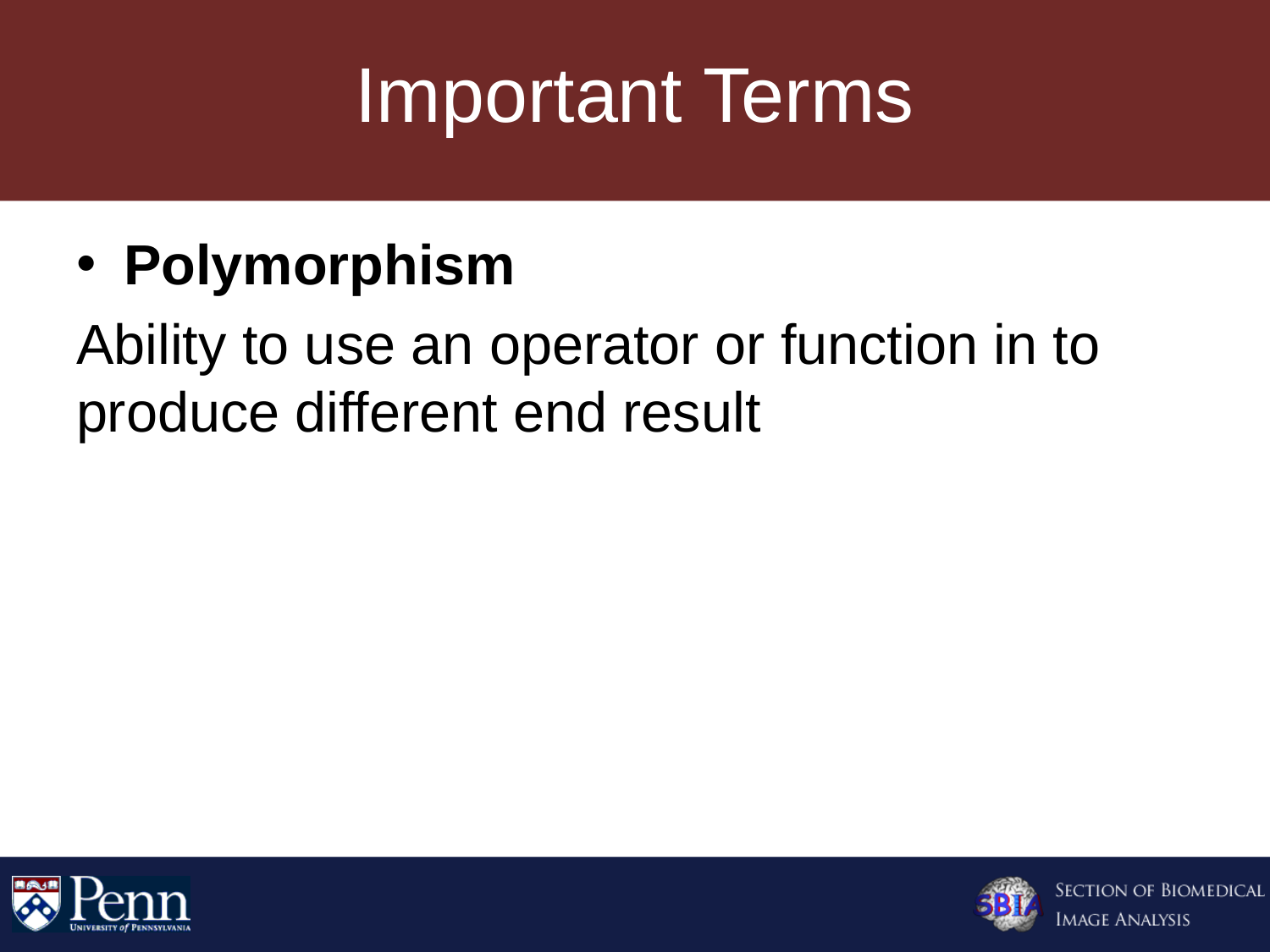

# Important Terms
Polymorphism
Ability to use an operator or function in to produce different end result